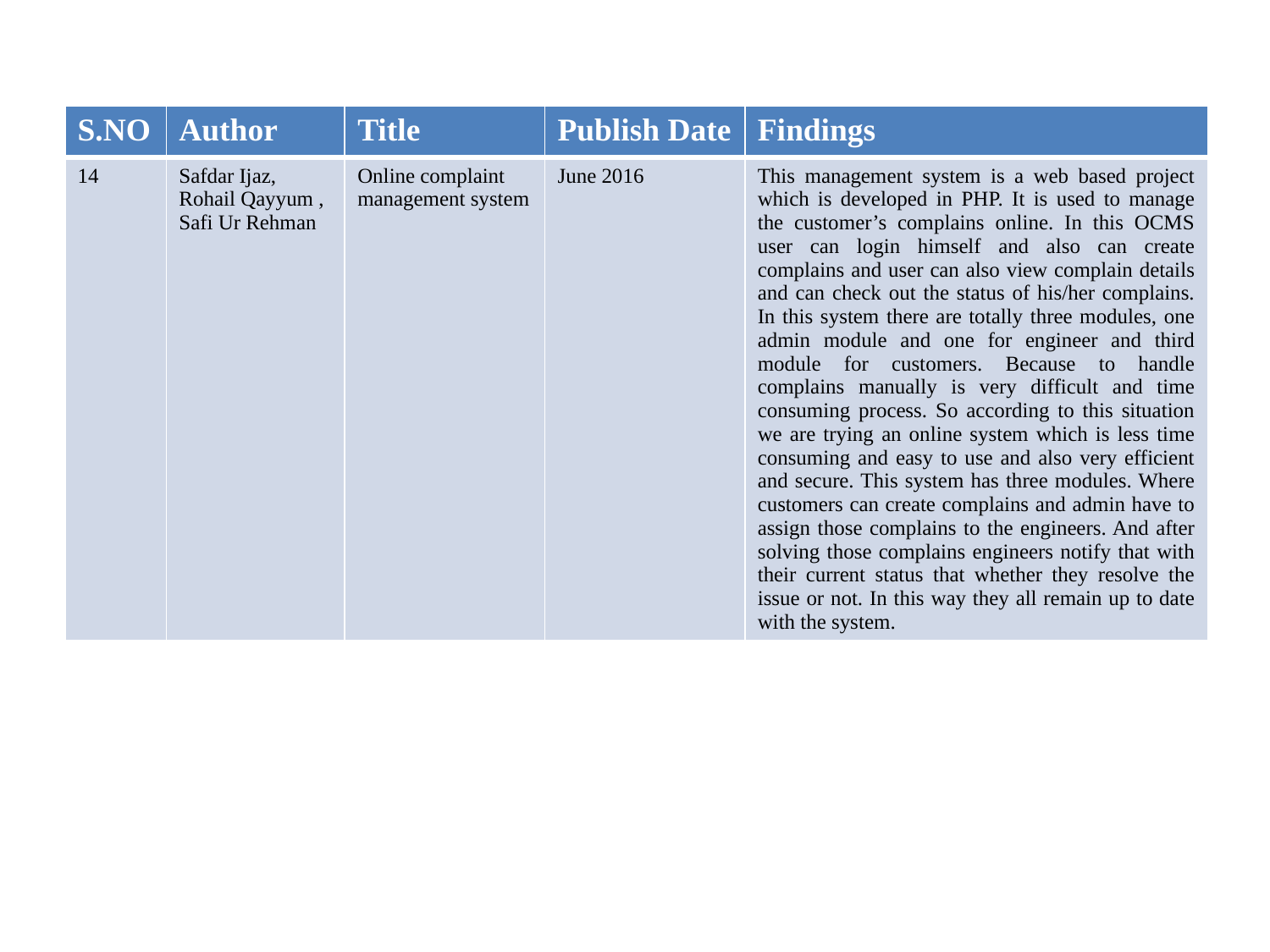

| S.NO | Author | Title | Publish Date | Findings |
| --- | --- | --- | --- | --- |
| 14 | Safdar Ijaz, Rohail Qayyum , Safi Ur Rehman | Online complaint management system | June 2016 | This management system is a web based project which is developed in PHP. It is used to manage the customer’s complains online. In this OCMS user can login himself and also can create complains and user can also view complain details and can check out the status of his/her complains. In this system there are totally three modules, one admin module and one for engineer and third module for customers. Because to handle complains manually is very difficult and time consuming process. So according to this situation we are trying an online system which is less time consuming and easy to use and also very efficient and secure. This system has three modules. Where customers can create complains and admin have to assign those complains to the engineers. And after solving those complains engineers notify that with their current status that whether they resolve the issue or not. In this way they all remain up to date with the system. |